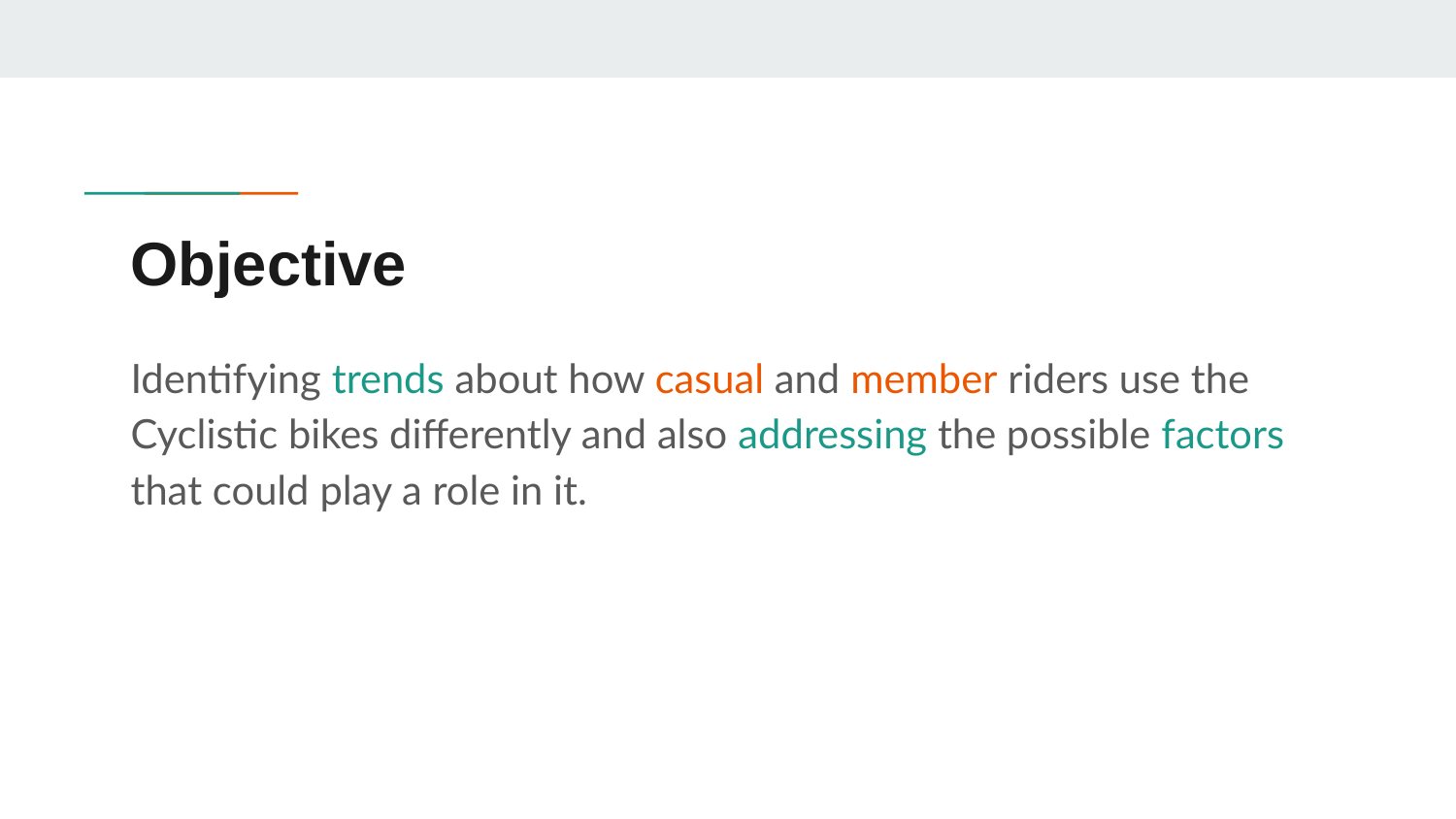

# Objective
Identifying trends about how casual and member riders use the Cyclistic bikes differently and also addressing the possible factors that could play a role in it.